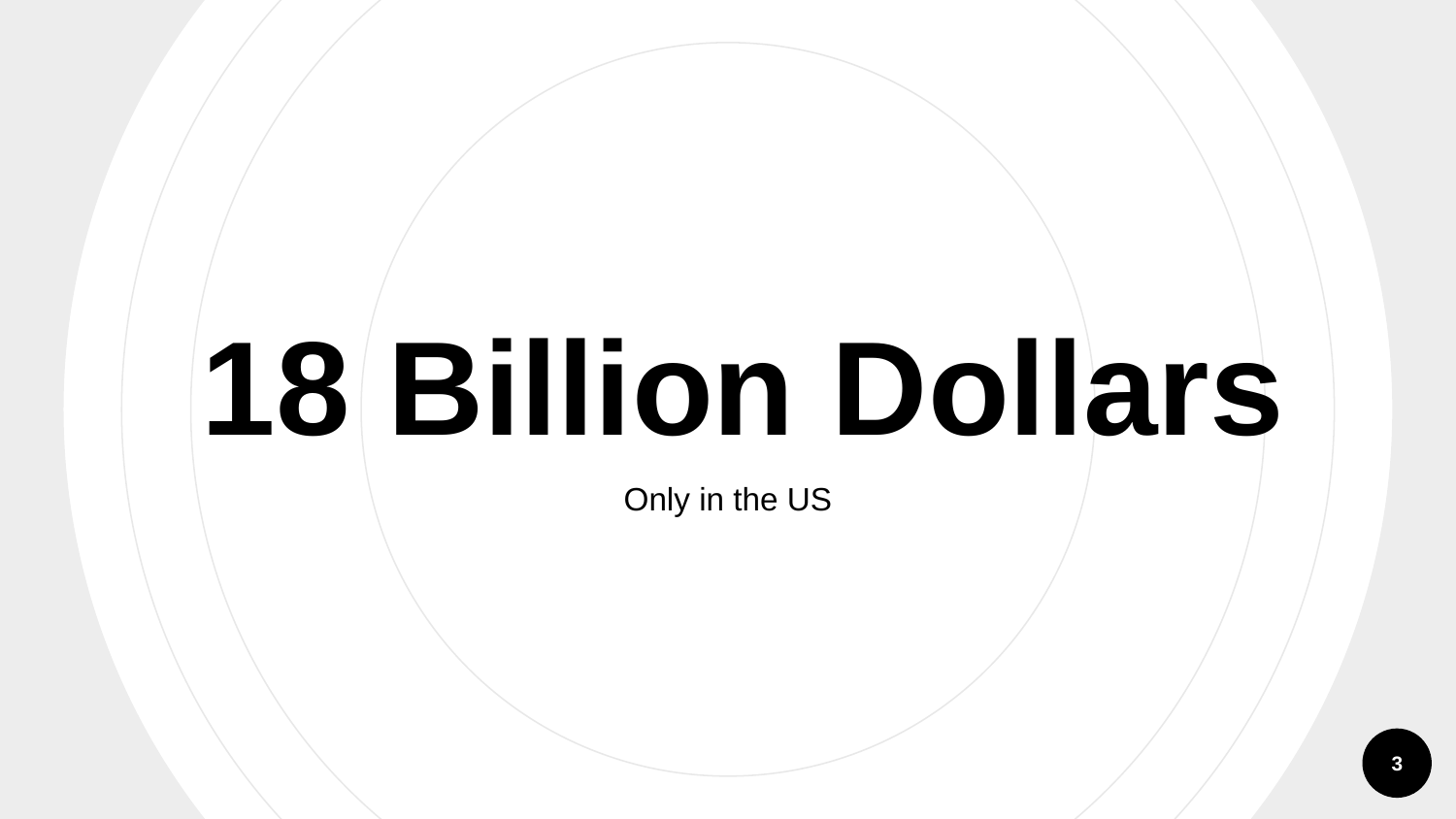

18 Billion Dollars
Only in the US
3